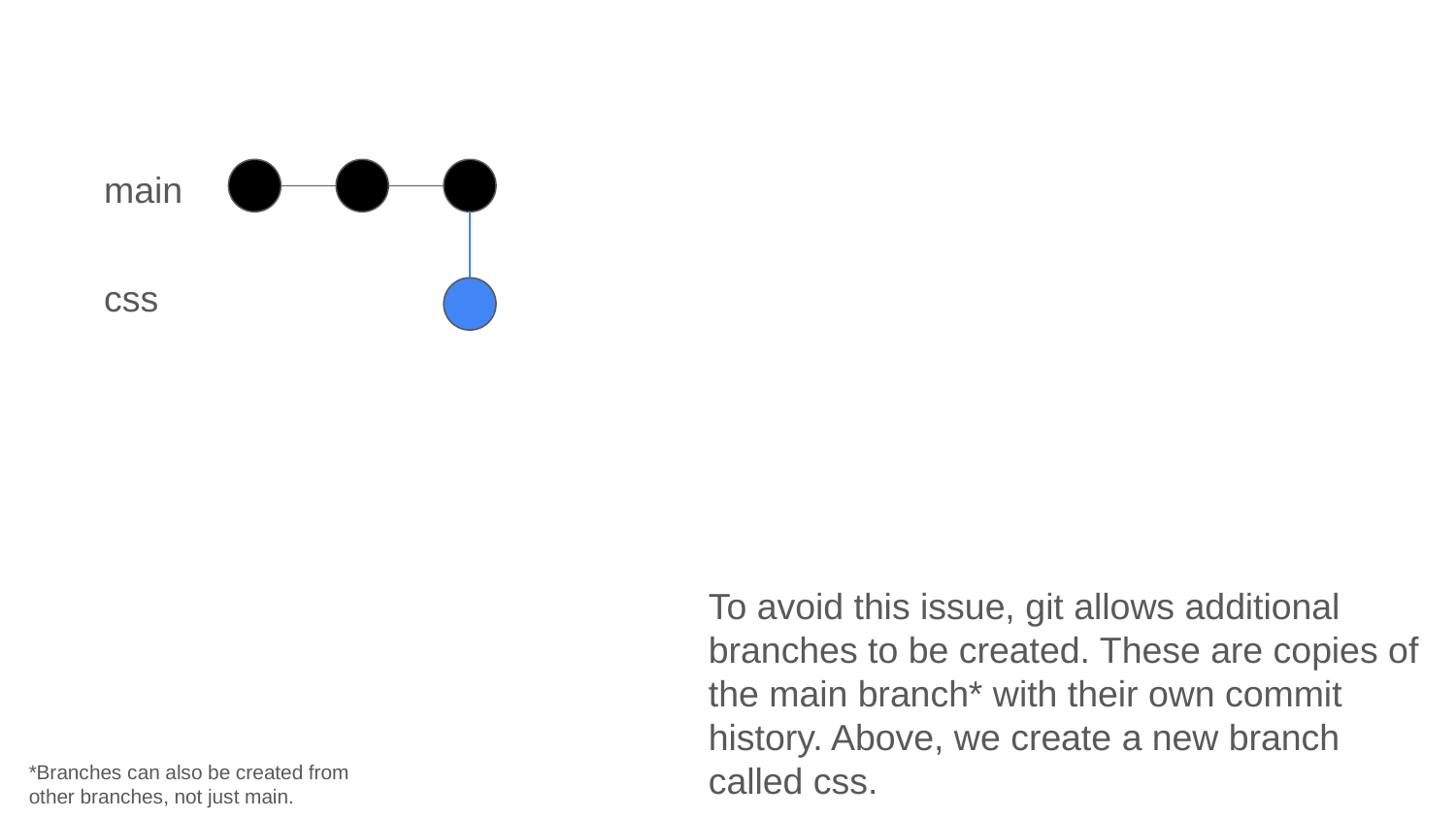

main

css

To avoid this issue, git allows additional branches to be created. These are copies of the main branch* with their own commit history. Above, we create a new branch called css.
*Branches can also be created from other branches, not just main.